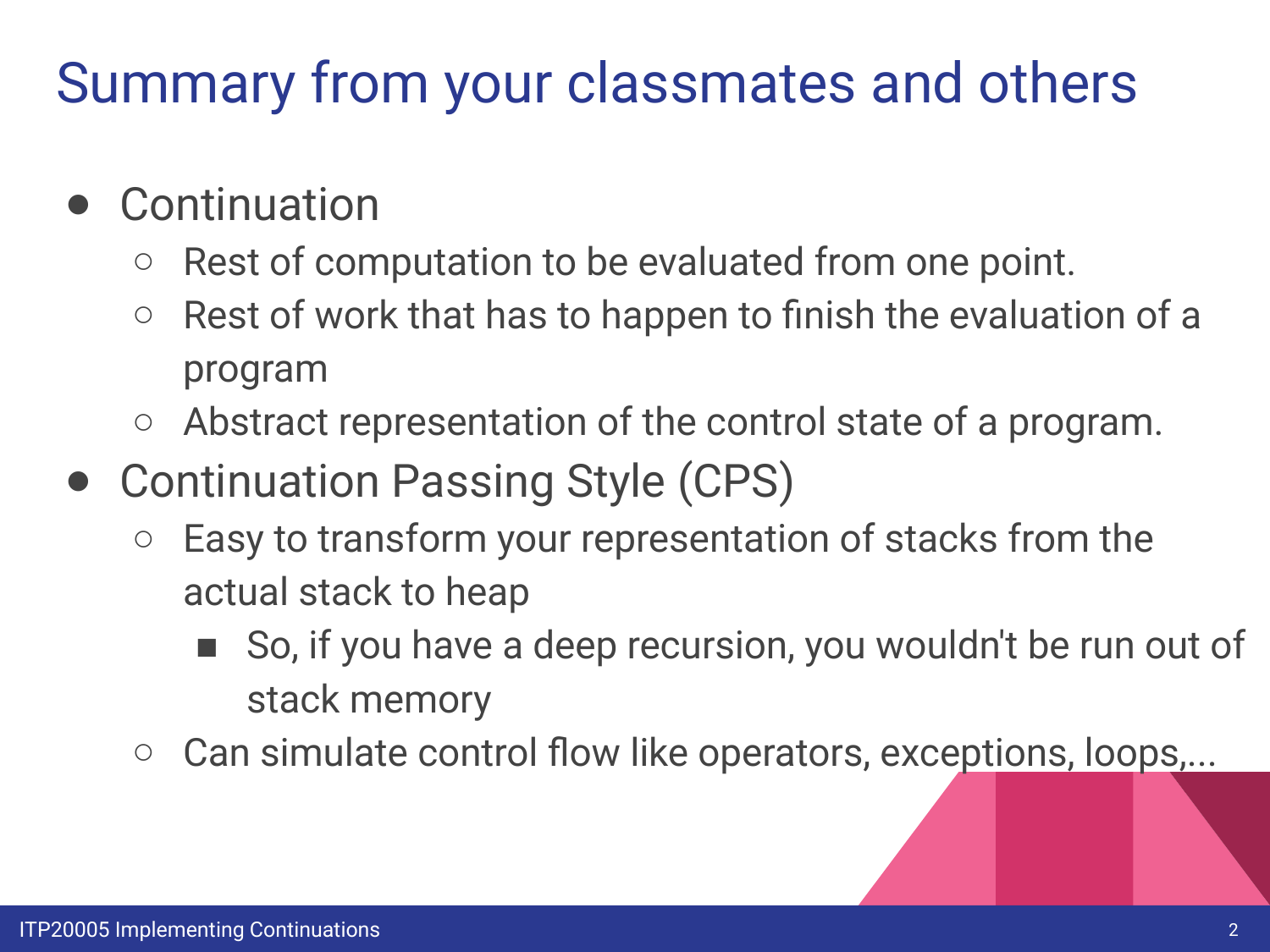

# Summary from your classmates and others
Continuation
Rest of computation to be evaluated from one point.
Rest of work that has to happen to finish the evaluation of a program
Abstract representation of the control state of a program.
Continuation Passing Style (CPS)
Easy to transform your representation of stacks from the actual stack to heap
So, if you have a deep recursion, you wouldn't be run out of stack memory
Can simulate control flow like operators, exceptions, loops,...
2